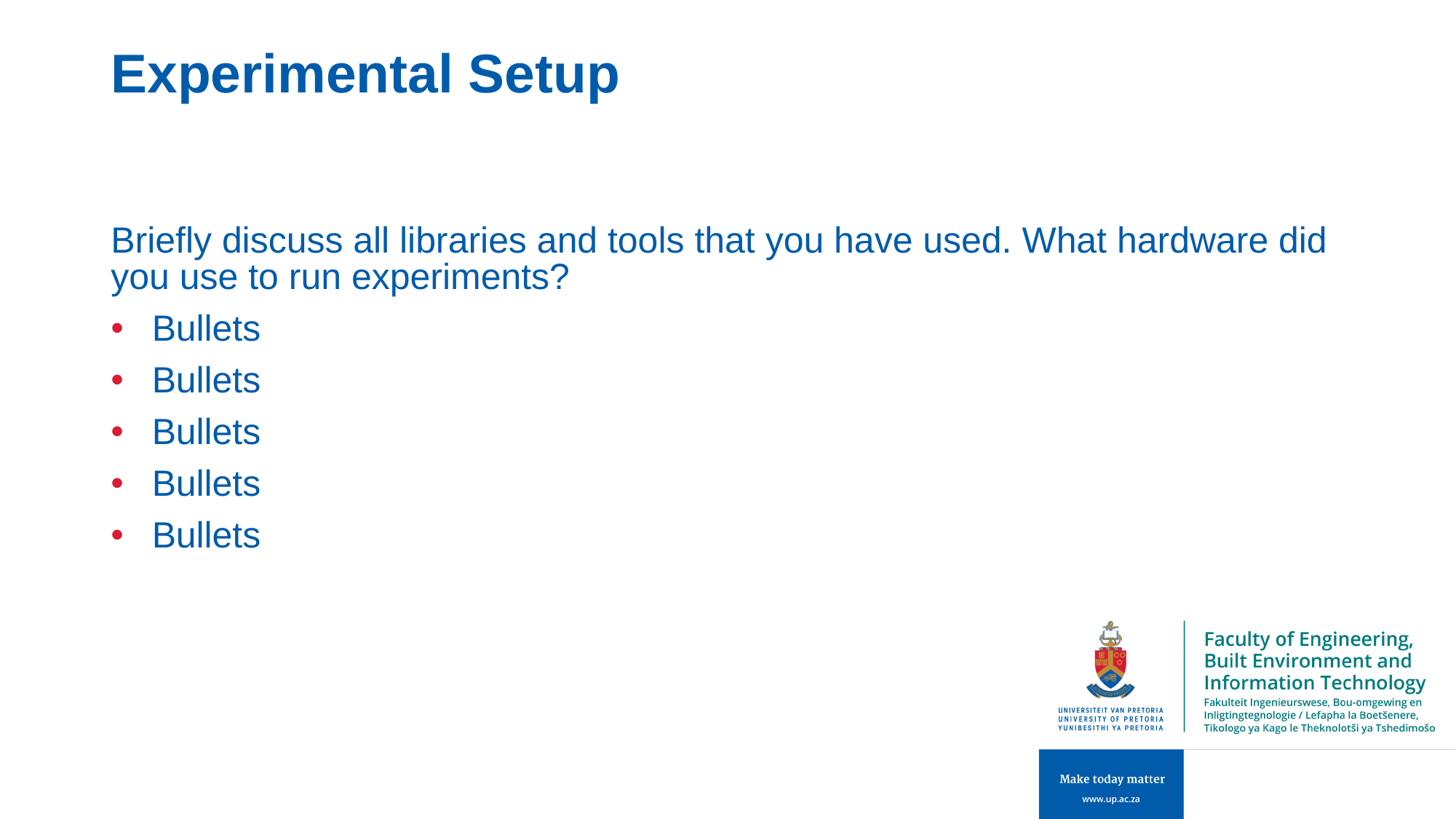

# Experimental Setup
Briefly discuss all libraries and tools that you have used. What hardware did you use to run experiments?
Bullets
Bullets
Bullets
Bullets
Bullets